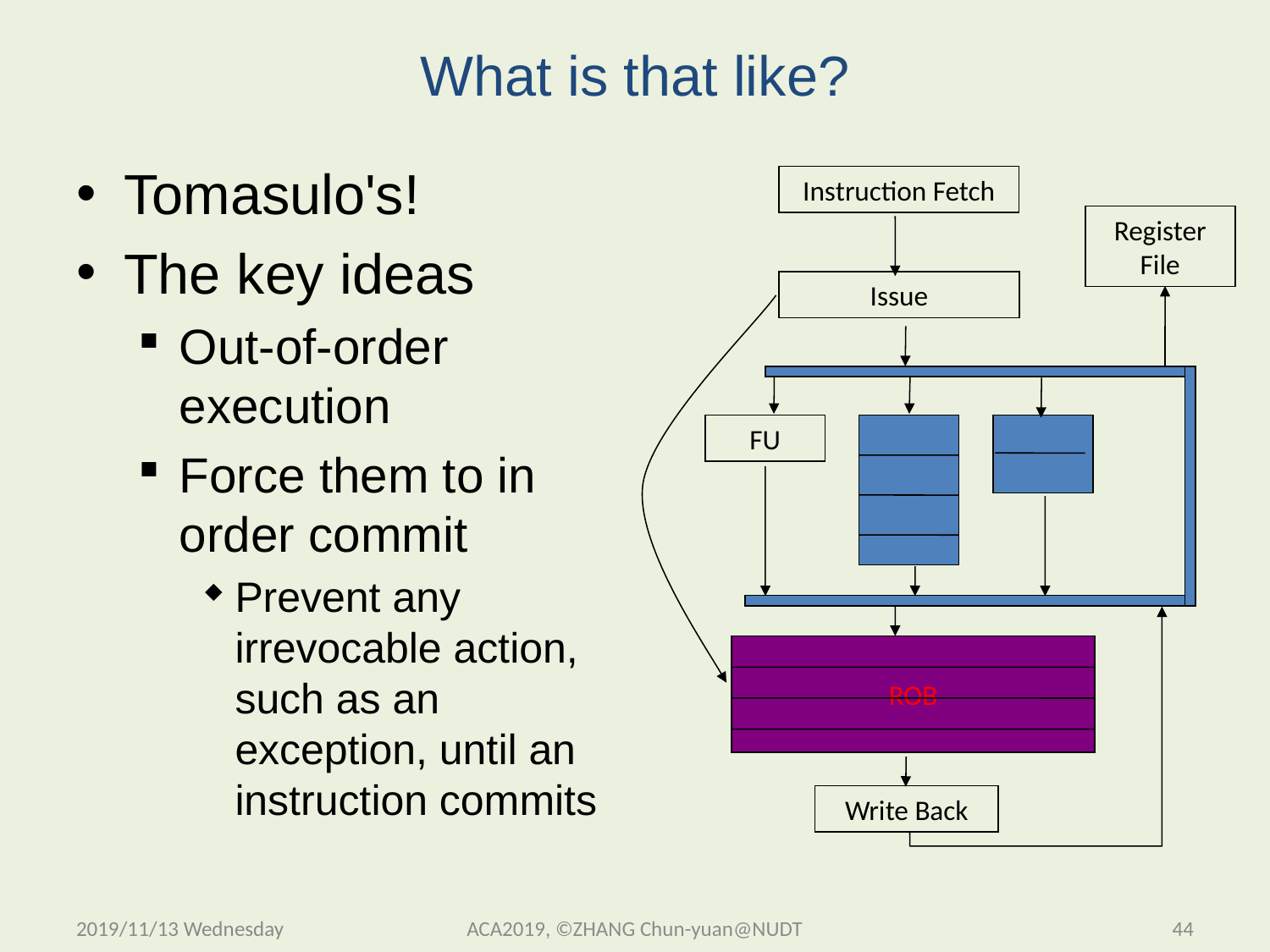

# What is that like?
Tomasulo's!
The key ideas
Out-of-order execution
Force them to in order commit
Prevent any irrevocable action, such as an exception, until an instruction commits
Instruction Fetch
Register File

Issue

FU

ROB

Write Back
2019/11/13 Wednesday
ACA2019, ©ZHANG Chun-yuan@NUDT
44